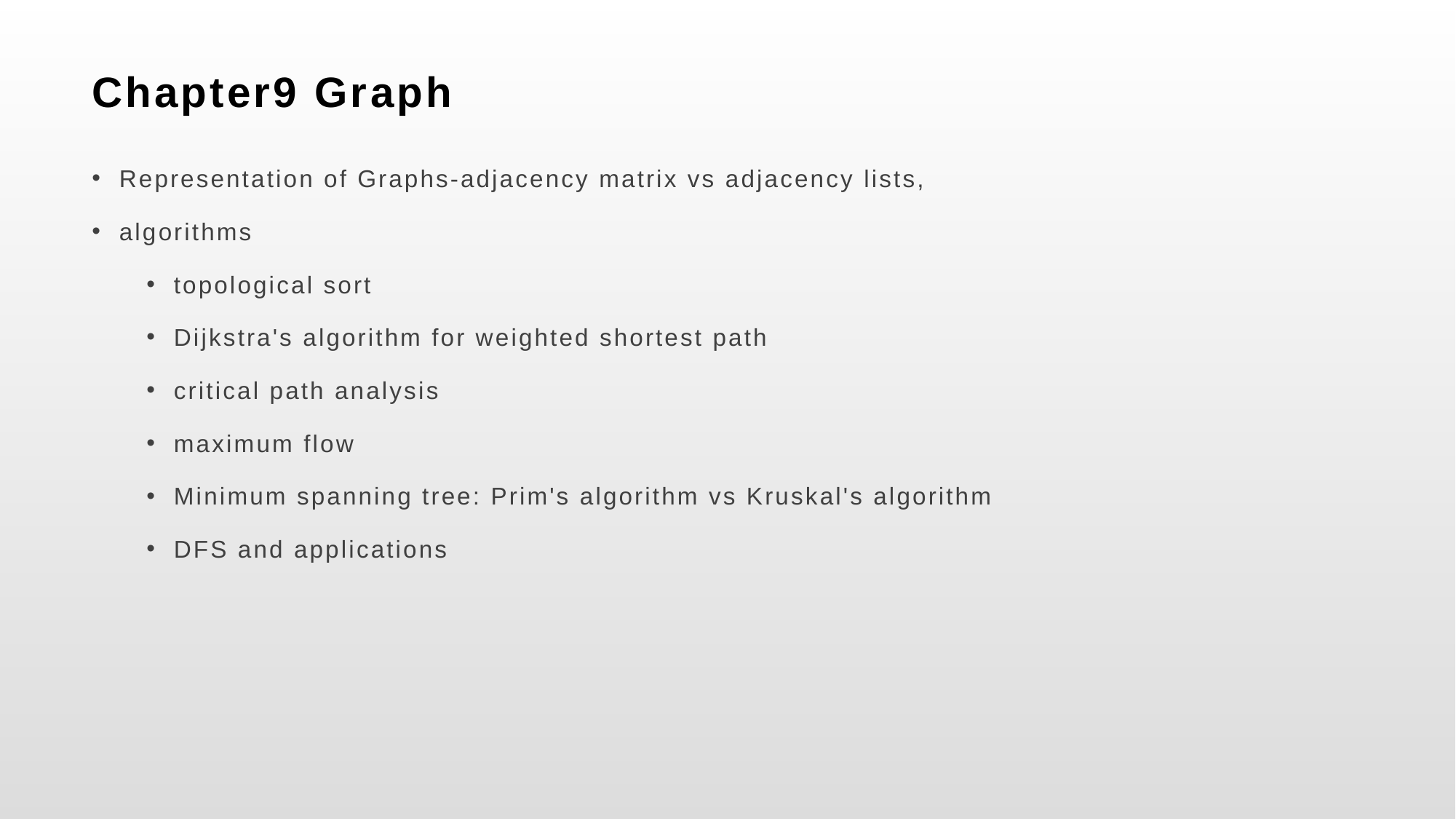

# Chapter9 Graph
Representation of Graphs-adjacency matrix vs adjacency lists,
algorithms
topological sort
Dijkstra's algorithm for weighted shortest path
critical path analysis
maximum flow
Minimum spanning tree: Prim's algorithm vs Kruskal's algorithm
DFS and applications